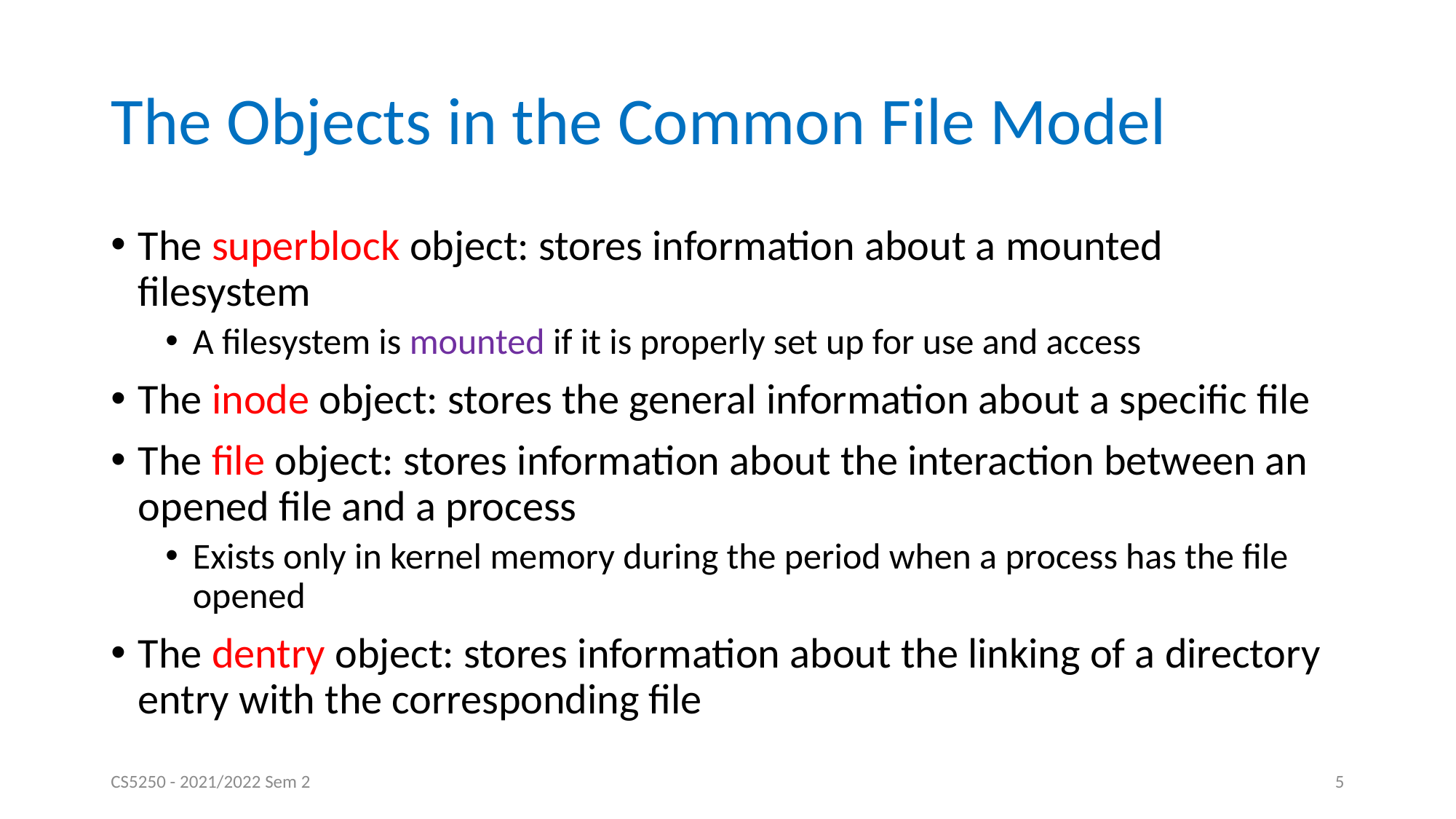

# The Objects in the Common File Model
The superblock object: stores information about a mounted filesystem
A filesystem is mounted if it is properly set up for use and access
The inode object: stores the general information about a specific file
The file object: stores information about the interaction between an opened file and a process
Exists only in kernel memory during the period when a process has the file opened
The dentry object: stores information about the linking of a directory entry with the corresponding file
CS5250 - 2021/2022 Sem 2
5